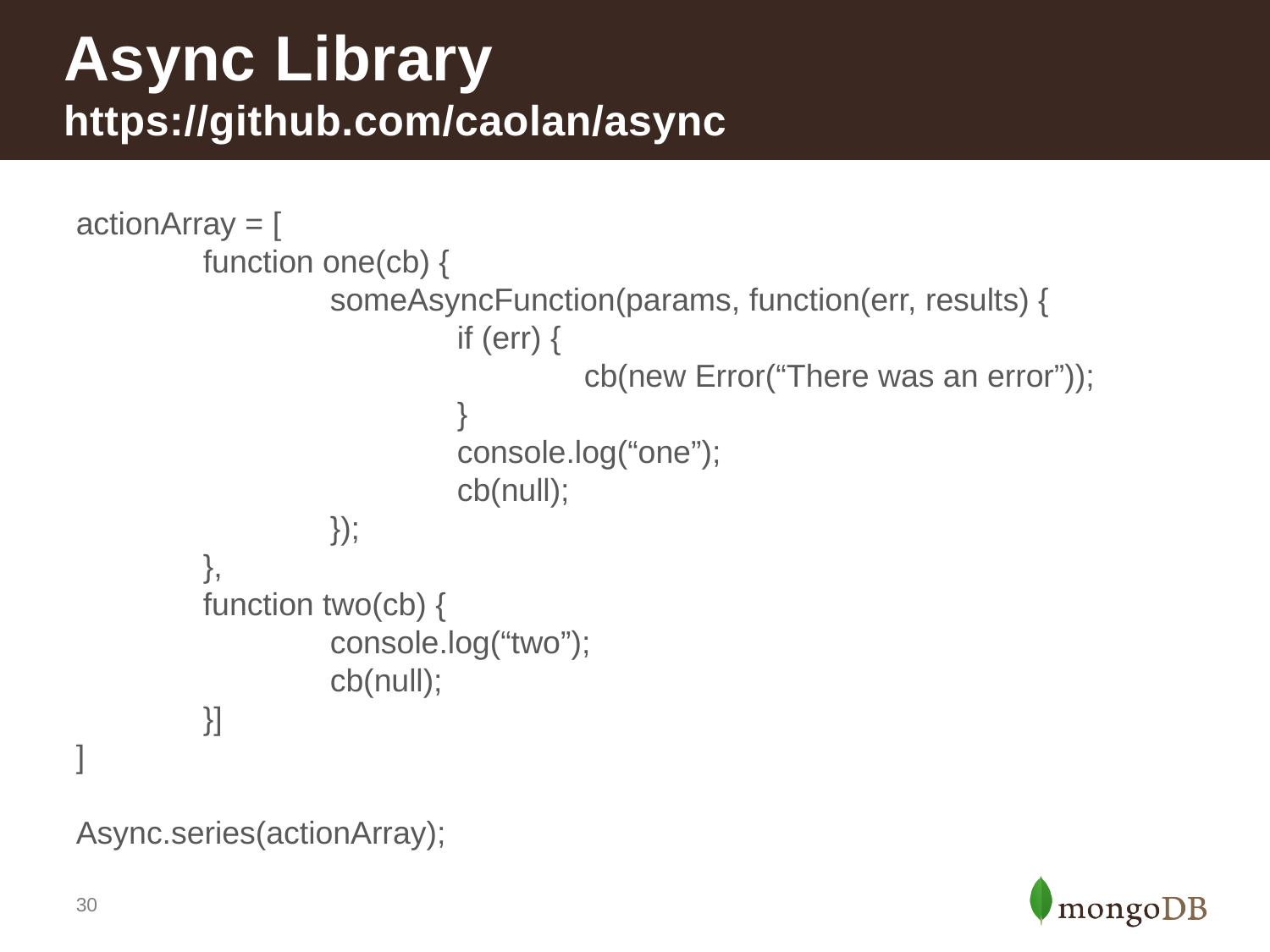

# Async Library https://github.com/caolan/async
actionArray = [
	function one(cb) {
		someAsyncFunction(params, function(err, results) {
			if (err) {
				cb(new Error(“There was an error”));
			}
			console.log(“one”);
			cb(null);
		});
	},
	function two(cb) {
		console.log(“two”);
		cb(null);
	}]
]

Async.series(actionArray);